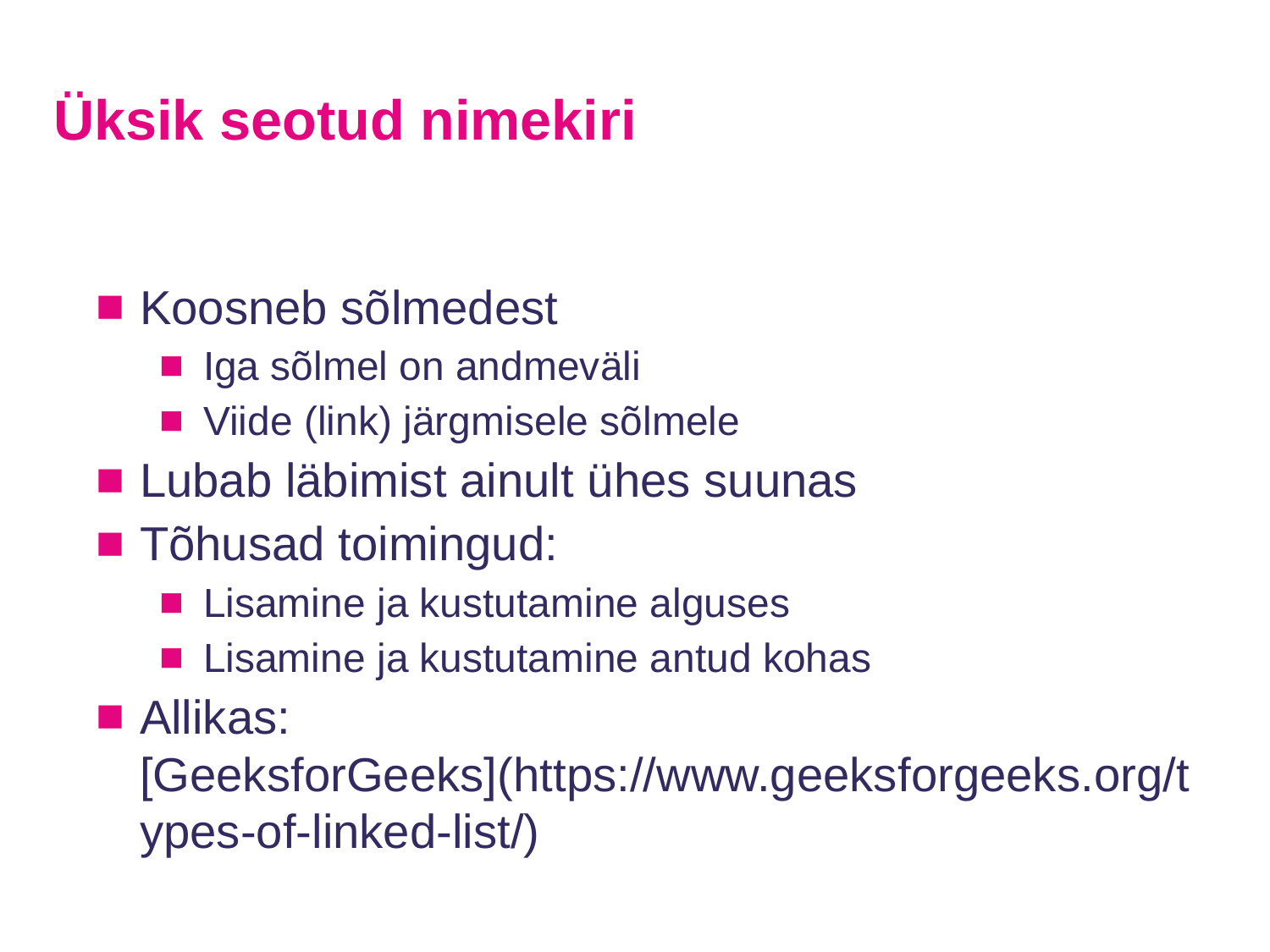

# Üksik seotud nimekiri

Koosneb sõlmedest
Iga sõlmel on andmeväli
Viide (link) järgmisele sõlmele
Lubab läbimist ainult ühes suunas
Tõhusad toimingud:
Lisamine ja kustutamine alguses
Lisamine ja kustutamine antud kohas
Allikas: [GeeksforGeeks](https://www.geeksforgeeks.org/types-of-linked-list/)